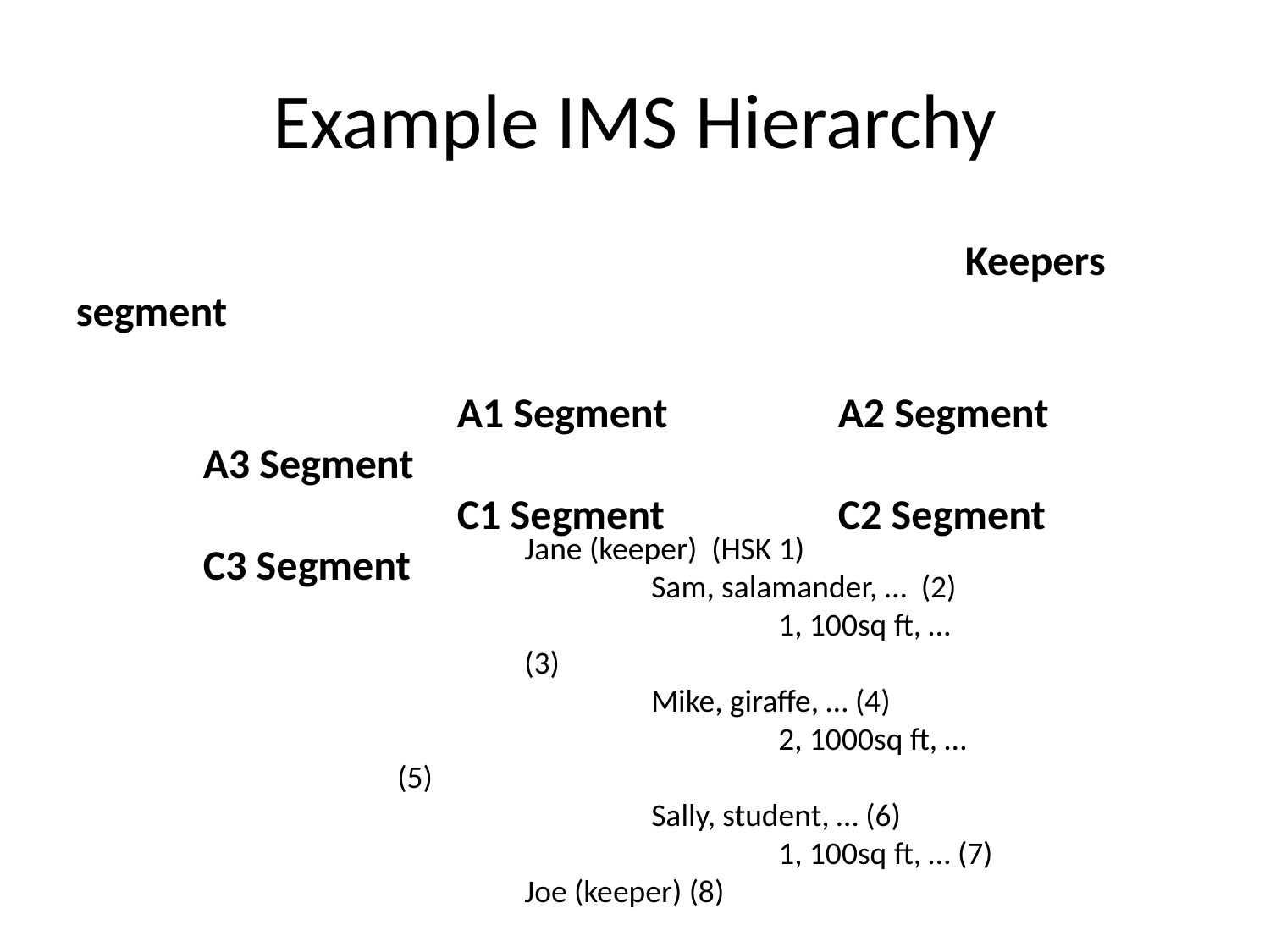

# Example IMS Hierarchy
							Keepers segment

			A1 Segment 		A2 Segment		A3 Segment
			C1 Segment		C2 Segment		C3 Segment
	Jane (keeper)  (HSK 1)
		Sam, salamander, …  (2)
			1, 100sq ft, …	(3)
		Mike, giraffe, … (4)
			2, 1000sq ft, … (5)
		Sally, student, … (6)
			1, 100sq ft, … (7)
	Joe (keeper) (8)